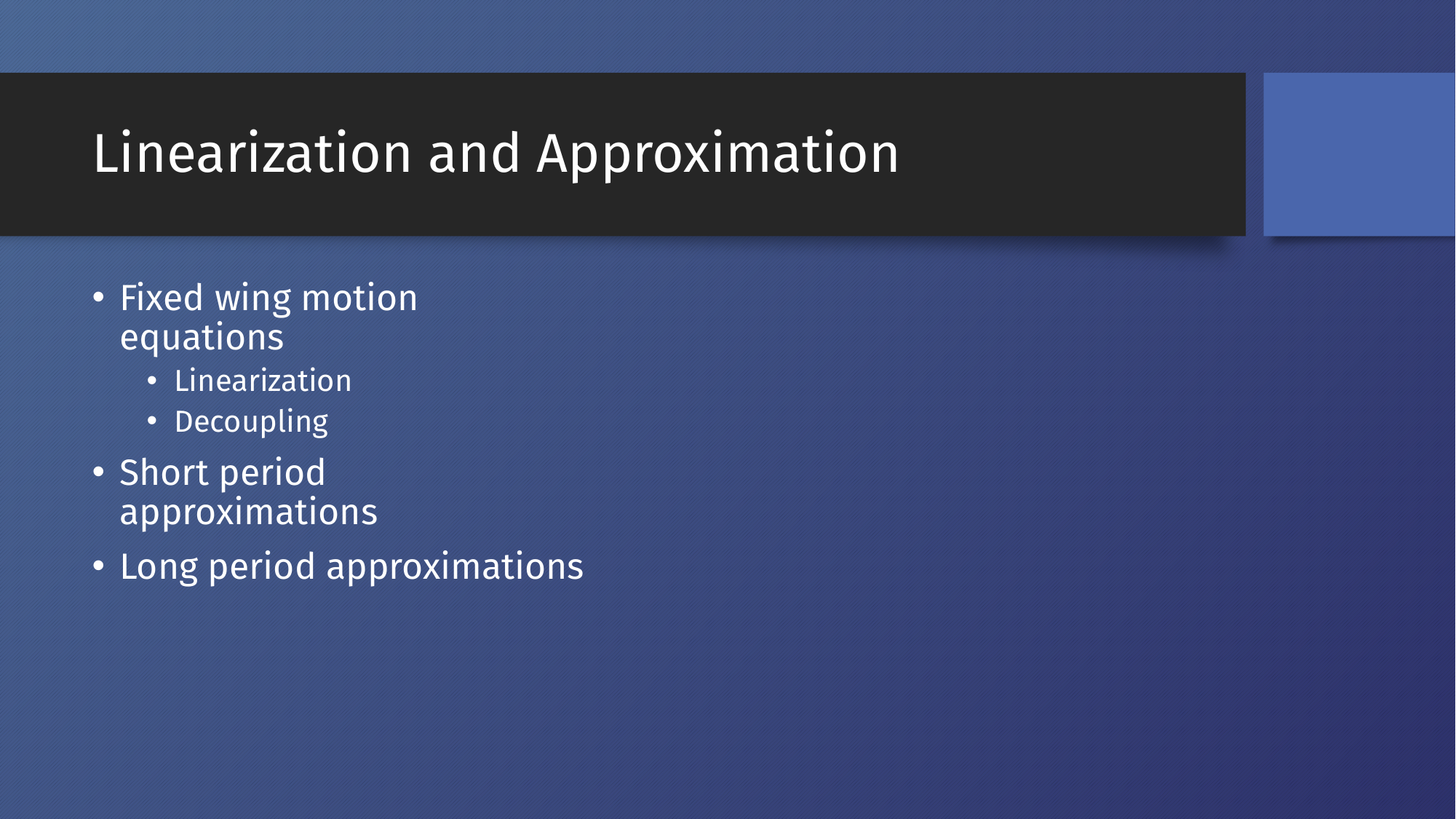

# Linearization and Approximation
Fixed wing motion equations
Linearization
Decoupling
Short period approximations
Long period approximations